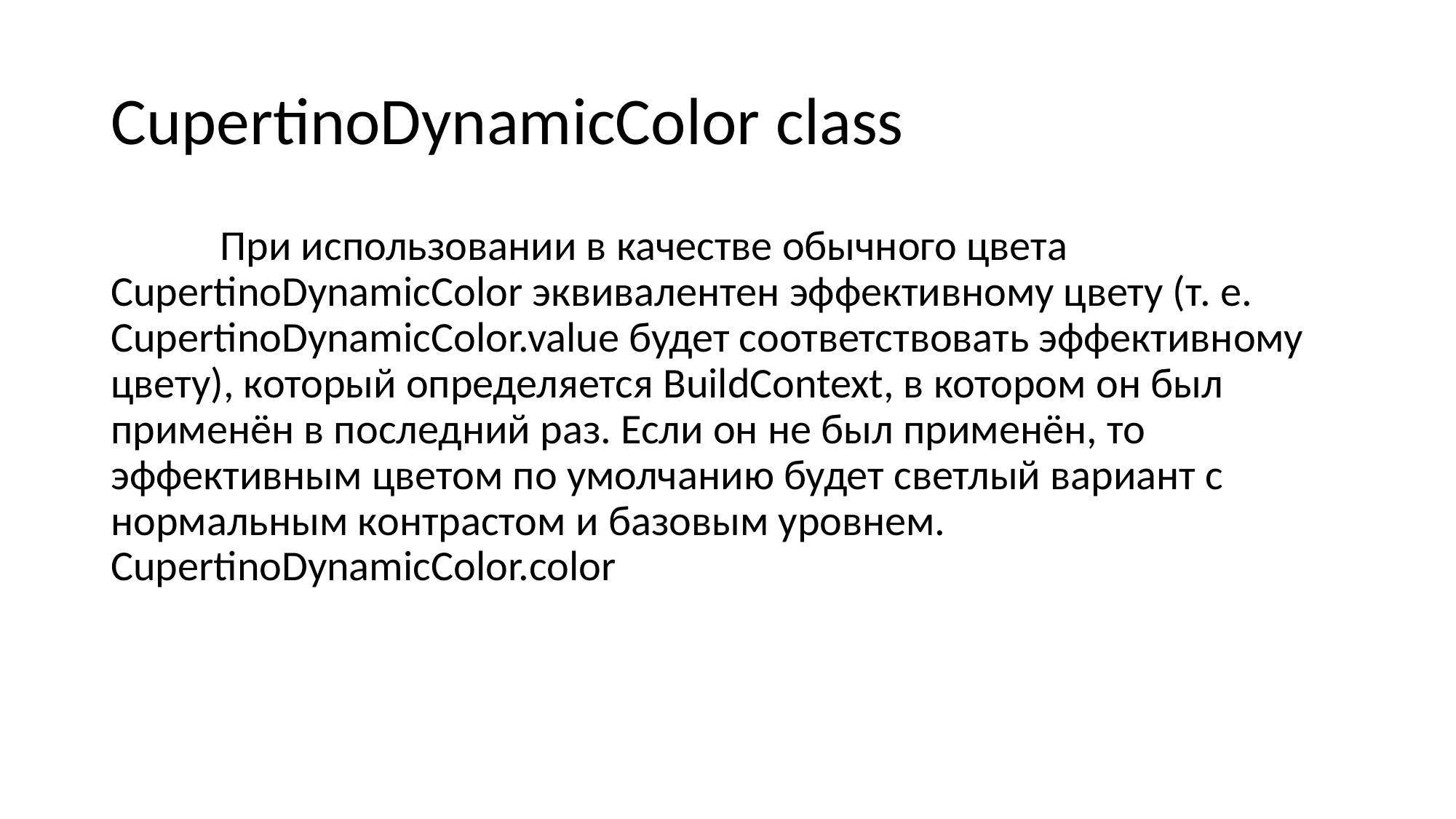

# CupertinoDynamicColor class
	При использовании в качестве обычного цвета CupertinoDynamicColor эквивалентен эффективному цвету (т. е. CupertinoDynamicColor.value будет соответствовать эффективному цвету), который определяется BuildContext, в котором он был применён в последний раз. Если он не был применён, то эффективным цветом по умолчанию будет светлый вариант с нормальным контрастом и базовым уровнем. CupertinoDynamicColor.color